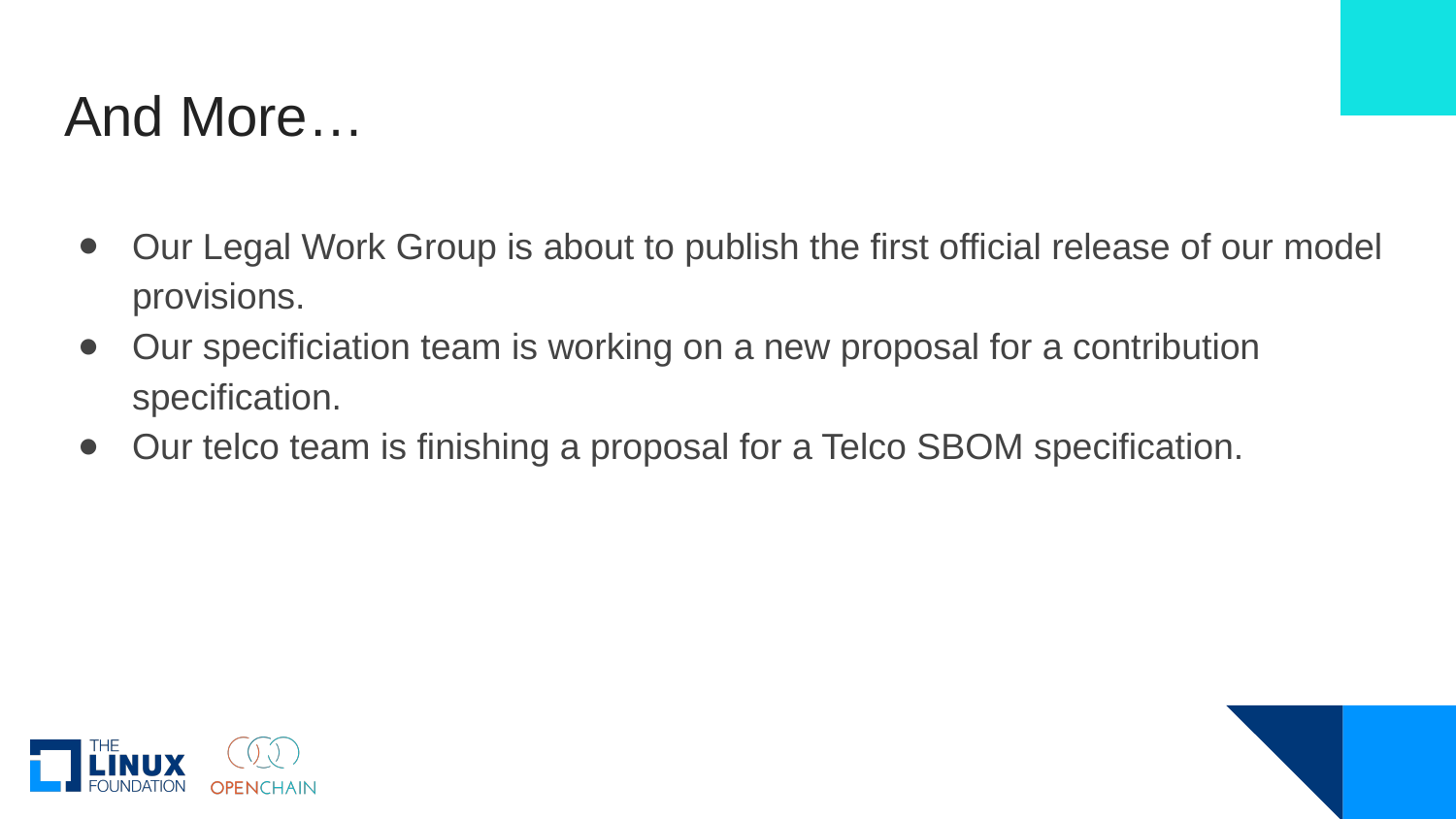

# And More…
Our Legal Work Group is about to publish the first official release of our model provisions.
Our specificiation team is working on a new proposal for a contribution specification.
Our telco team is finishing a proposal for a Telco SBOM specification.